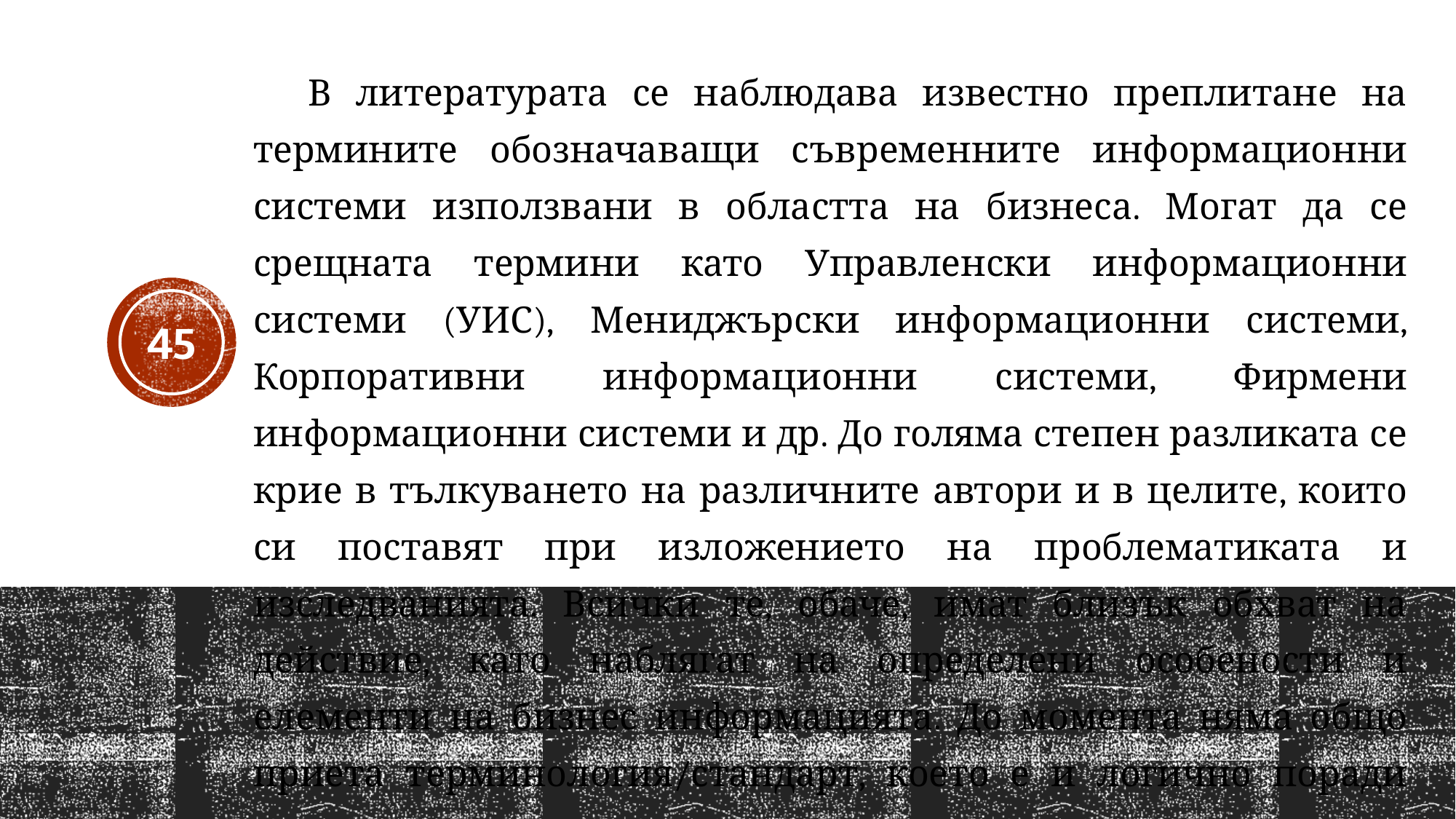

В литературата се наблюдава известно преплитане на термините обозначаващи съвременните информационни системи използвани в областта на бизнеса. Могат да се срещната термини като Управленски информационни системи (УИС), Мениджърски информационни системи, Корпоративни информационни системи, Фирмени информационни системи и др. До голяма степен разликата се крие в тълкуването на различните автори и в целите, които си поставят при изложението на проблематиката и изследванията. Всички те, обаче, имат близък обхват на действие, като наблягат на определени особености и елементи на бизнес информацията. До момента няма общо приета терминология/стандарт, което е и логично поради голямата динамика в развитието на съвременните информационни системи и технологии.
45